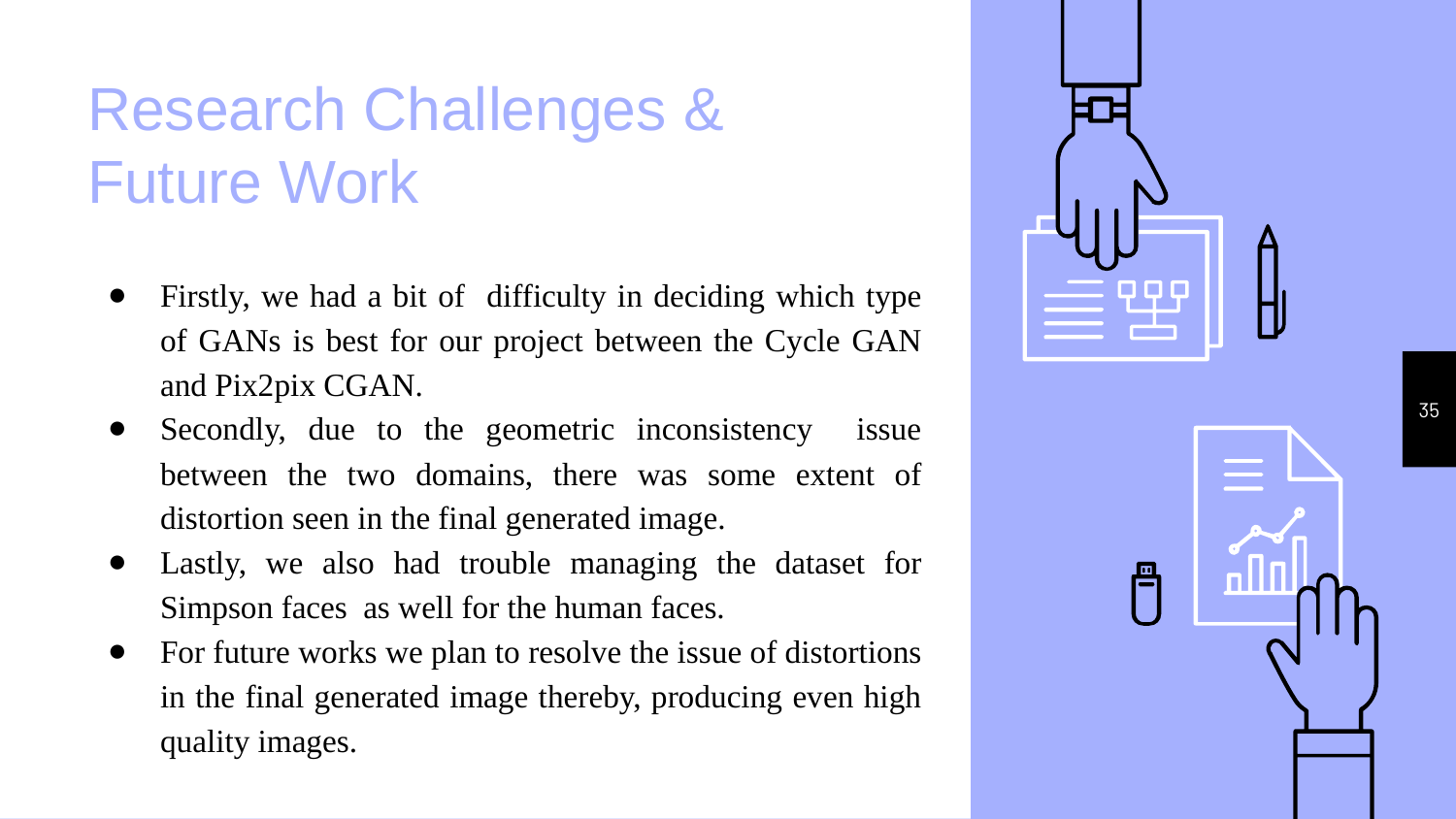

# Research Challenges & Future Work
Firstly, we had a bit of  difficulty in deciding which type of GANs is best for our project between the Cycle GAN and Pix2pix CGAN.
Secondly, due to the geometric inconsistency  issue between the two domains, there was some extent of distortion seen in the final generated image.
Lastly, we also had trouble managing the dataset for Simpson faces  as well for the human faces.
For future works we plan to resolve the issue of distortions in the final generated image thereby, producing even high quality images.

35